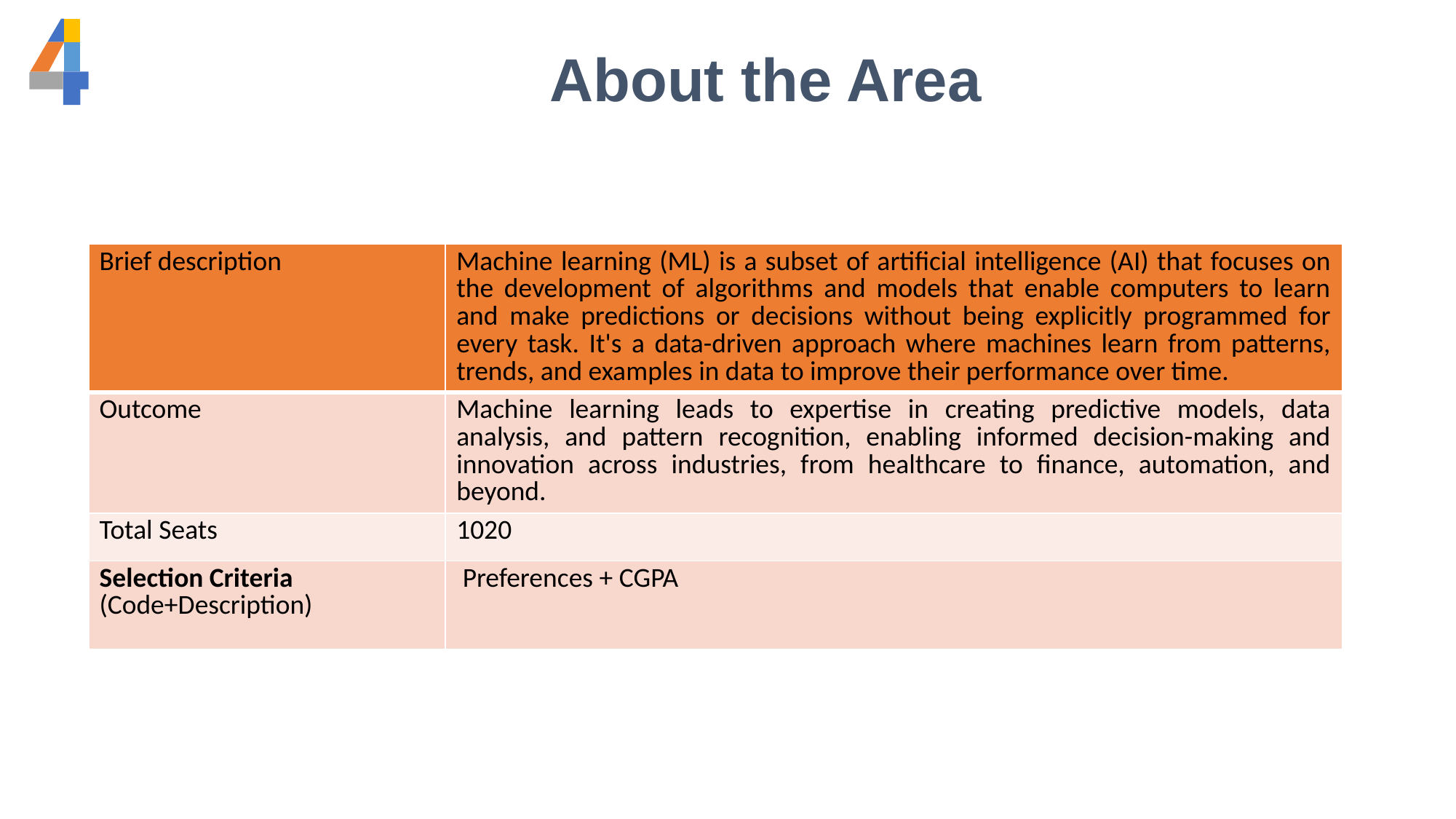

About the Area
| Brief description | Machine learning (ML) is a subset of artificial intelligence (AI) that focuses on the development of algorithms and models that enable computers to learn and make predictions or decisions without being explicitly programmed for every task. It's a data-driven approach where machines learn from patterns, trends, and examples in data to improve their performance over time. |
| --- | --- |
| Outcome | Machine learning leads to expertise in creating predictive models, data analysis, and pattern recognition, enabling informed decision-making and innovation across industries, from healthcare to finance, automation, and beyond. |
| Total Seats | 1020 |
| Selection Criteria (Code+Description) | Preferences + CGPA |